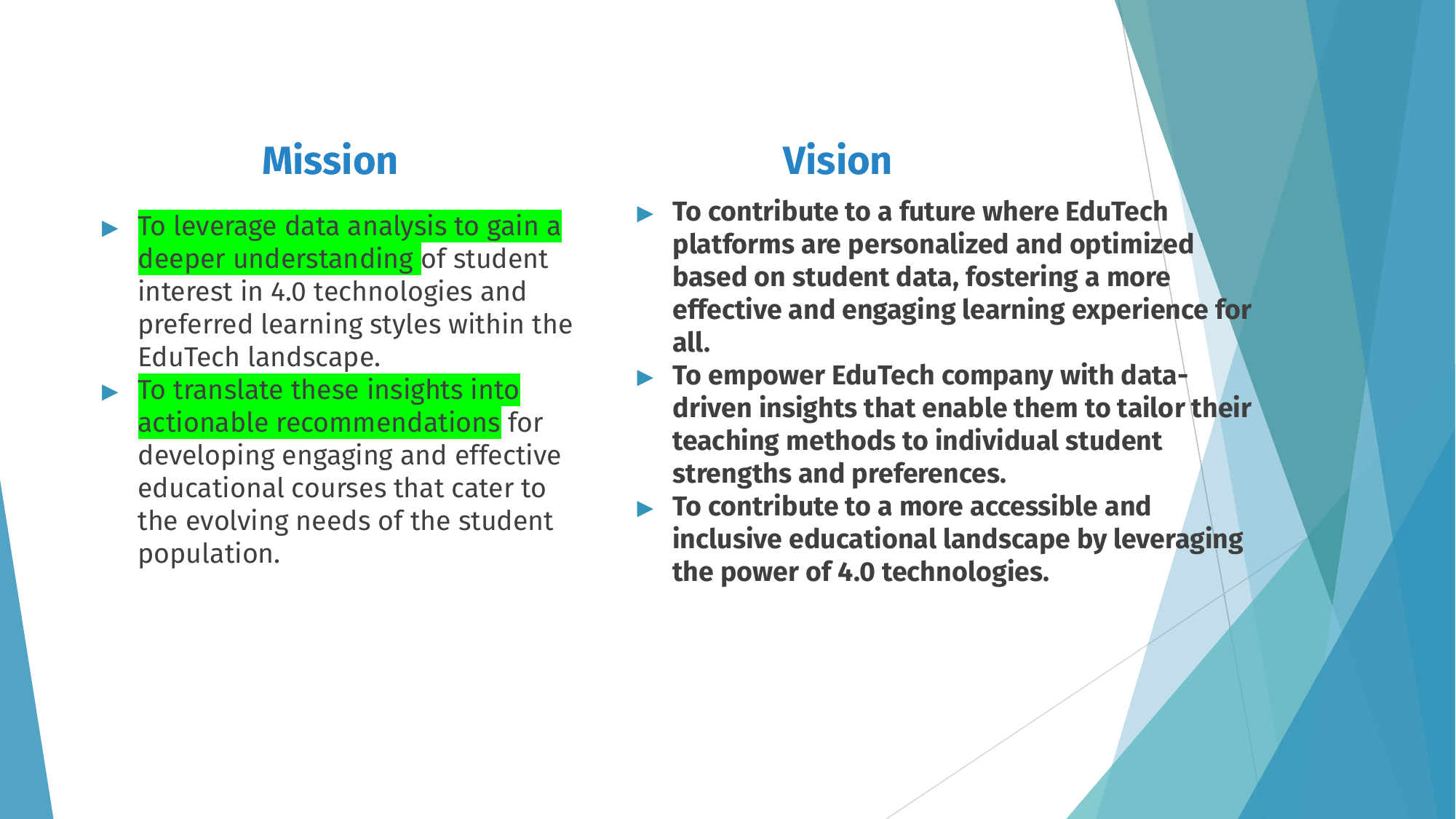

Mission
Vision
To contribute to a future where EduTech platforms are personalized and optimized based on student data, fostering a more effective and engaging learning experience for all.
To empower EduTech company with data-driven insights that enable them to tailor their teaching methods to individual student strengths and preferences.
To contribute to a more accessible and inclusive educational landscape by leveraging the power of 4.0 technologies.
To leverage data analysis to gain a deeper understanding of student interest in 4.0 technologies and preferred learning styles within the EduTech landscape.
To translate these insights into actionable recommendations for developing engaging and effective educational courses that cater to the evolving needs of the student population.